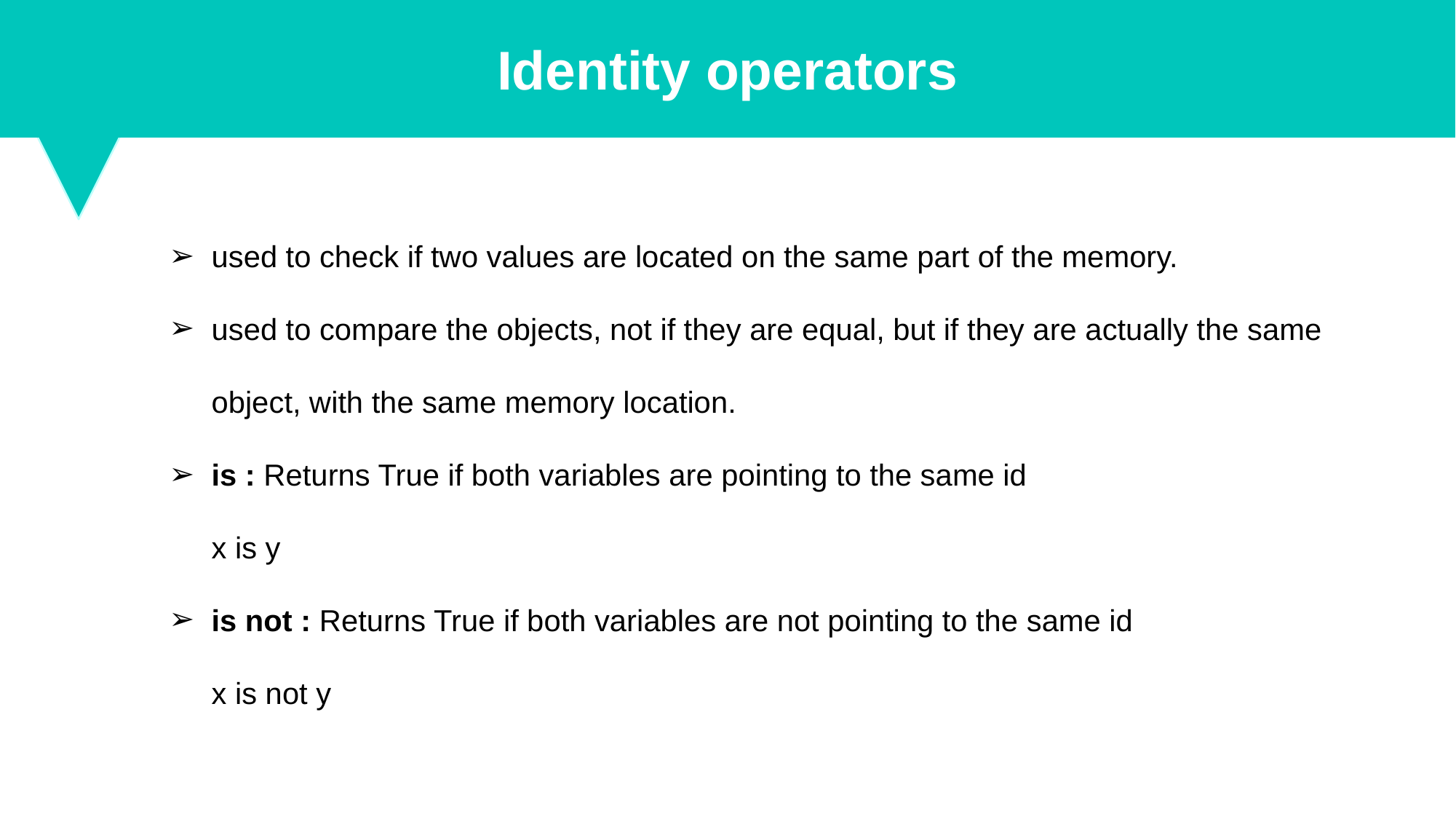

Identity operators

used to check if two values are located on the same part of the memory.
used to compare the objects, not if they are equal, but if they are actually the same object, with the same memory location.
is : Returns True if both variables are pointing to the same id
x is y
is not : Returns True if both variables are not pointing to the same id
x is not y